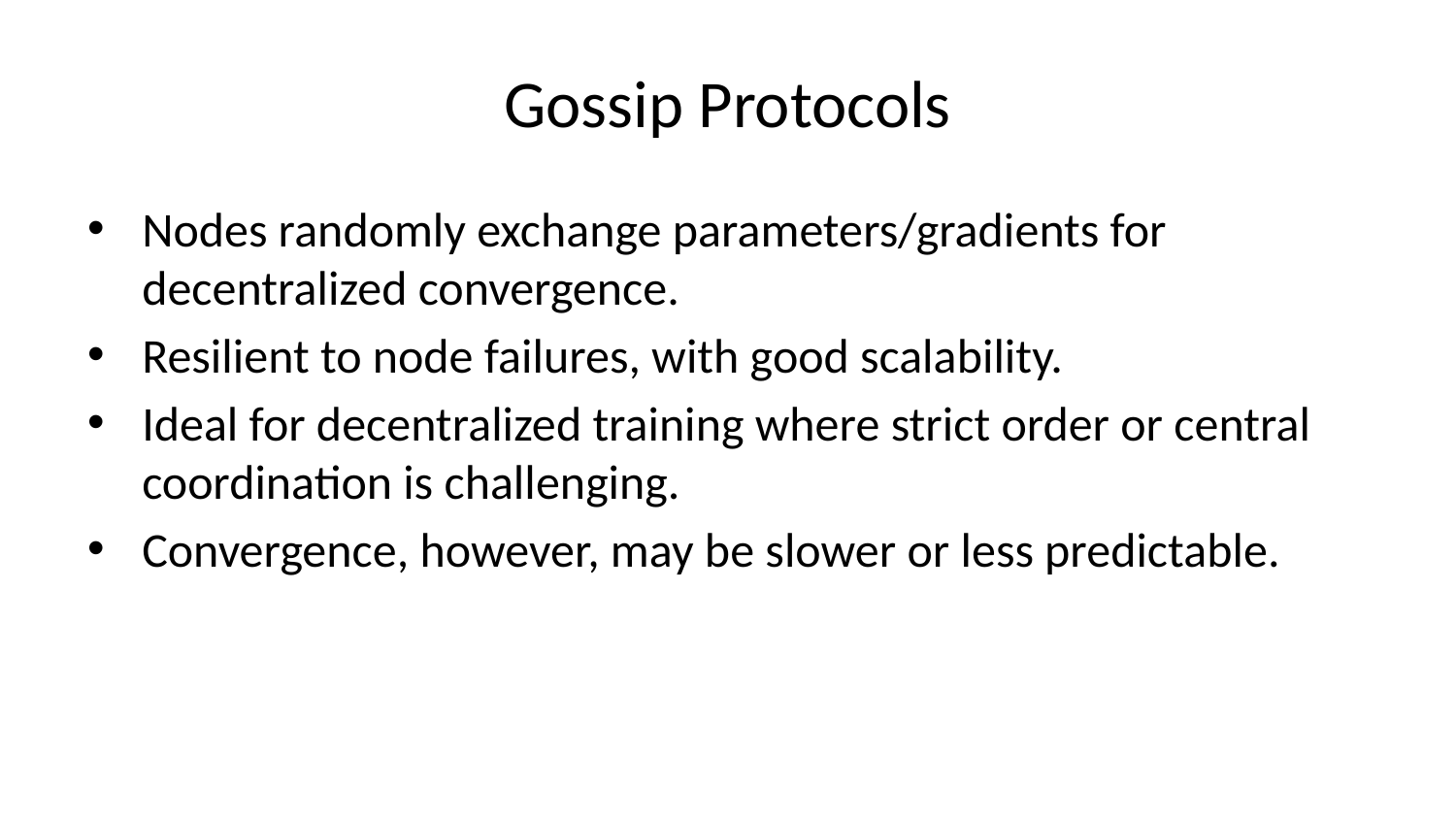

# Gossip Protocols
Nodes randomly exchange parameters/gradients for decentralized convergence.
Resilient to node failures, with good scalability.
Ideal for decentralized training where strict order or central coordination is challenging.
Convergence, however, may be slower or less predictable.